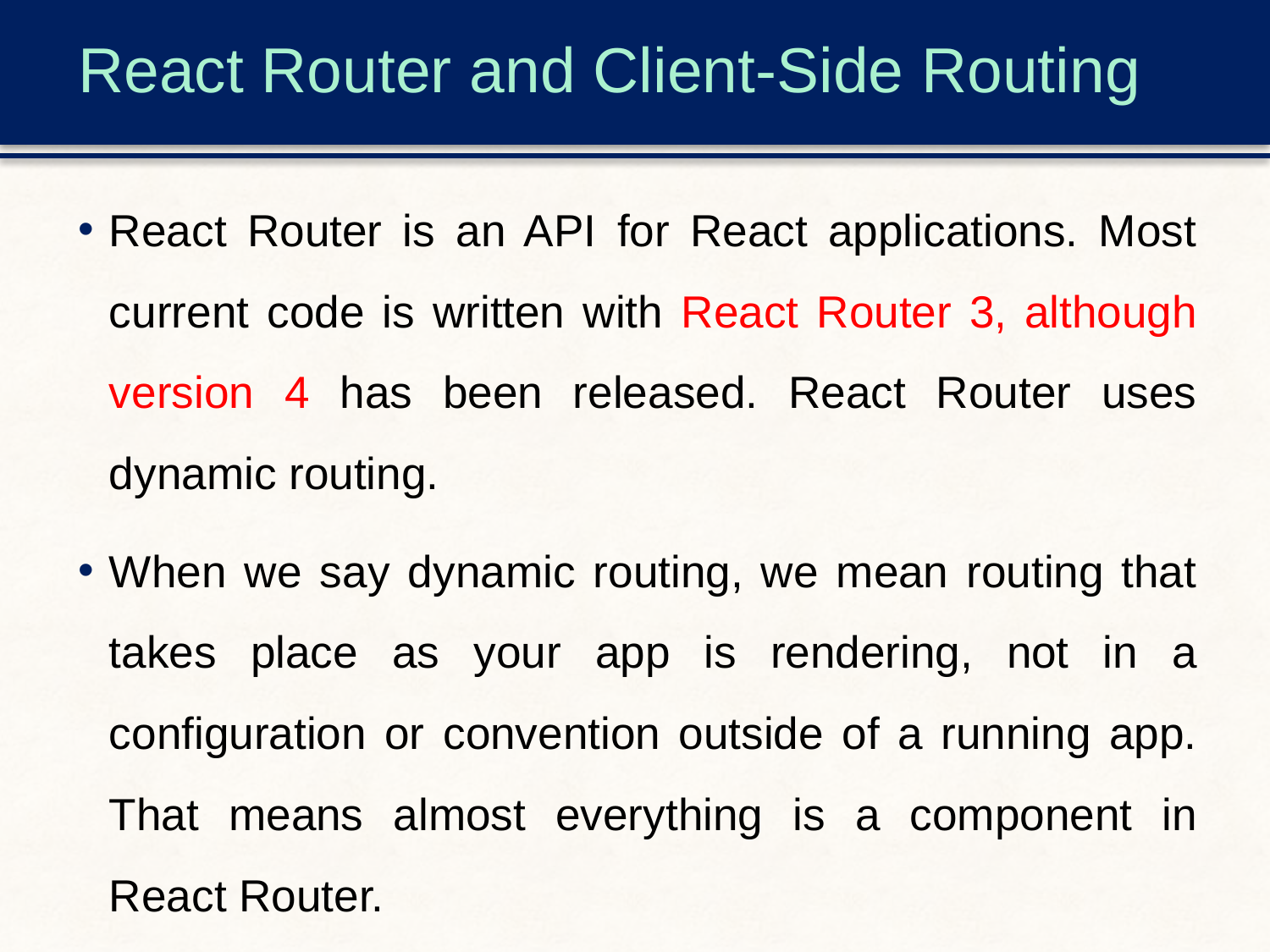

# React Router and Client-Side Routing
React Router is an API for React applications. Most current code is written with React Router 3, although version 4 has been released. React Router uses dynamic routing.
When we say dynamic routing, we mean routing that takes place as your app is rendering, not in a configuration or convention outside of a running app. That means almost everything is a component in React Router.